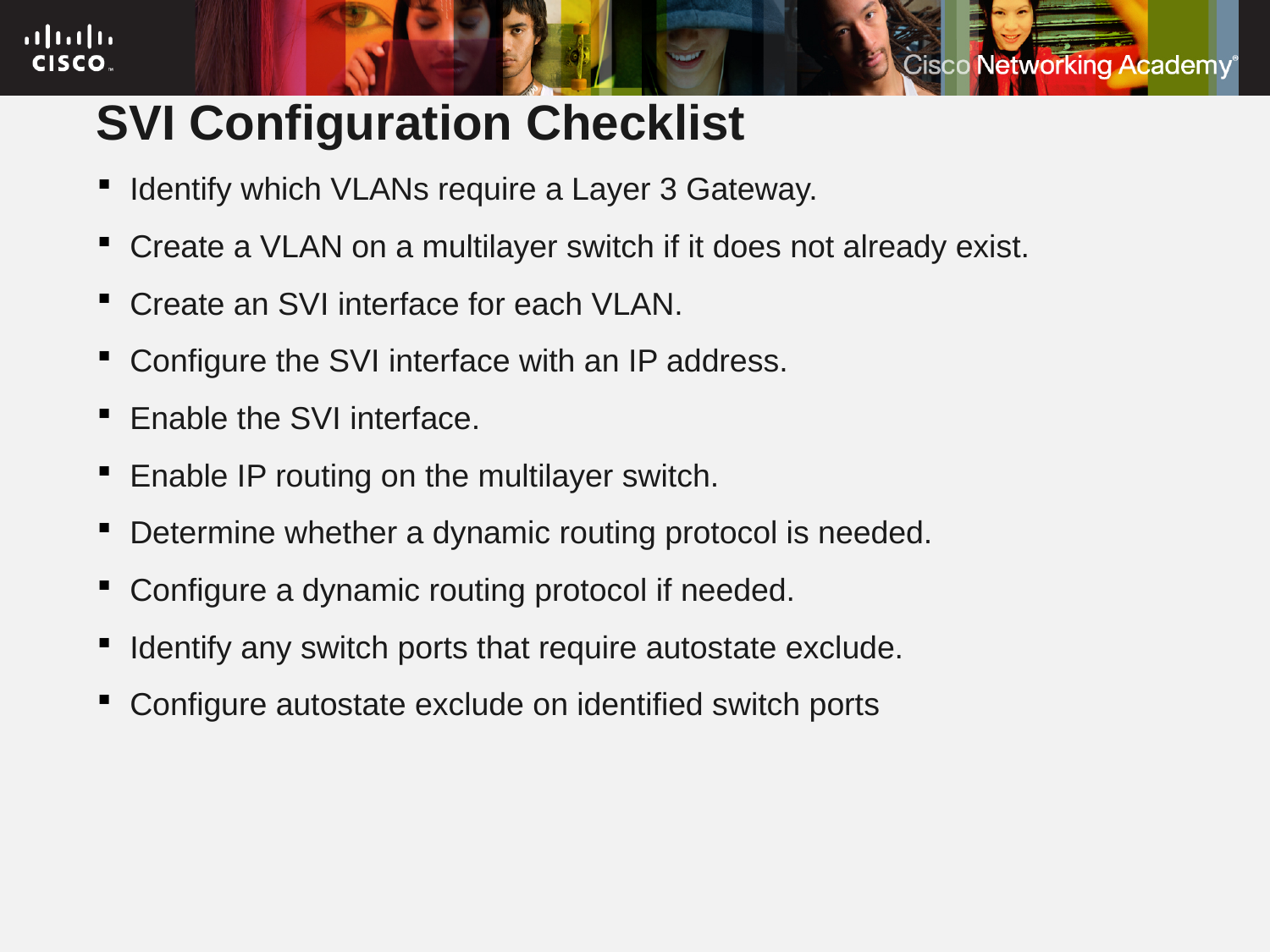

# SVI Configuration Checklist
Identify which VLANs require a Layer 3 Gateway.
Create a VLAN on a multilayer switch if it does not already exist.
Create an SVI interface for each VLAN.
Configure the SVI interface with an IP address.
Enable the SVI interface.
Enable IP routing on the multilayer switch.
Determine whether a dynamic routing protocol is needed.
Configure a dynamic routing protocol if needed.
Identify any switch ports that require autostate exclude.
Configure autostate exclude on identified switch ports